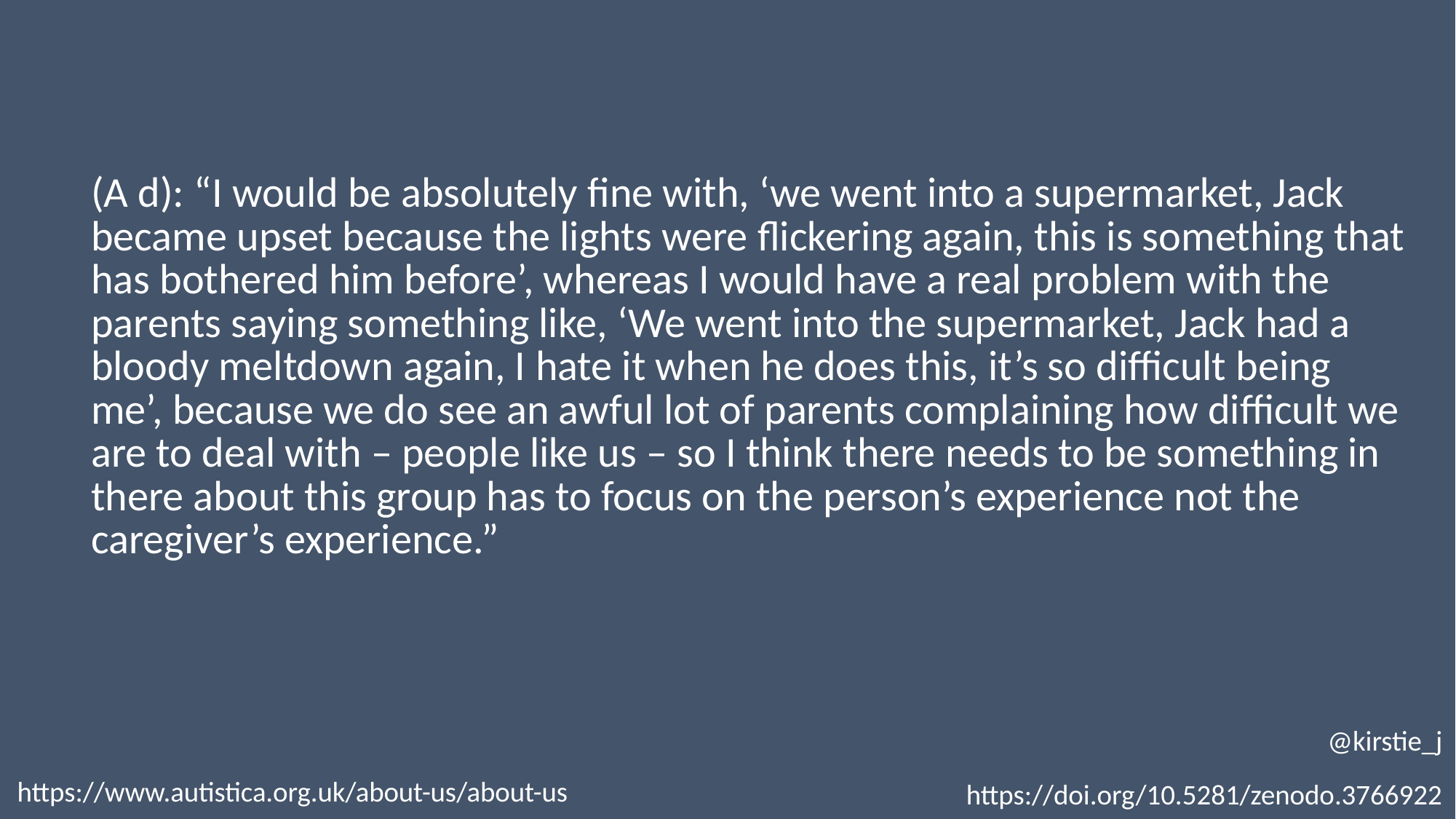

(A d): “I would be absolutely fine with, ‘we went into a supermarket, Jack became upset because the lights were flickering again, this is something that has bothered him before’, whereas I would have a real problem with the parents saying something like, ‘We went into the supermarket, Jack had a bloody meltdown again, I hate it when he does this, it’s so difficult being me’, because we do see an awful lot of parents complaining how difficult we are to deal with – people like us – so I think there needs to be something in there about this group has to focus on the person’s experience not the caregiver’s experience.”
@kirstie_j
https://doi.org/10.5281/zenodo.3766922
https://www.autistica.org.uk/about-us/about-us